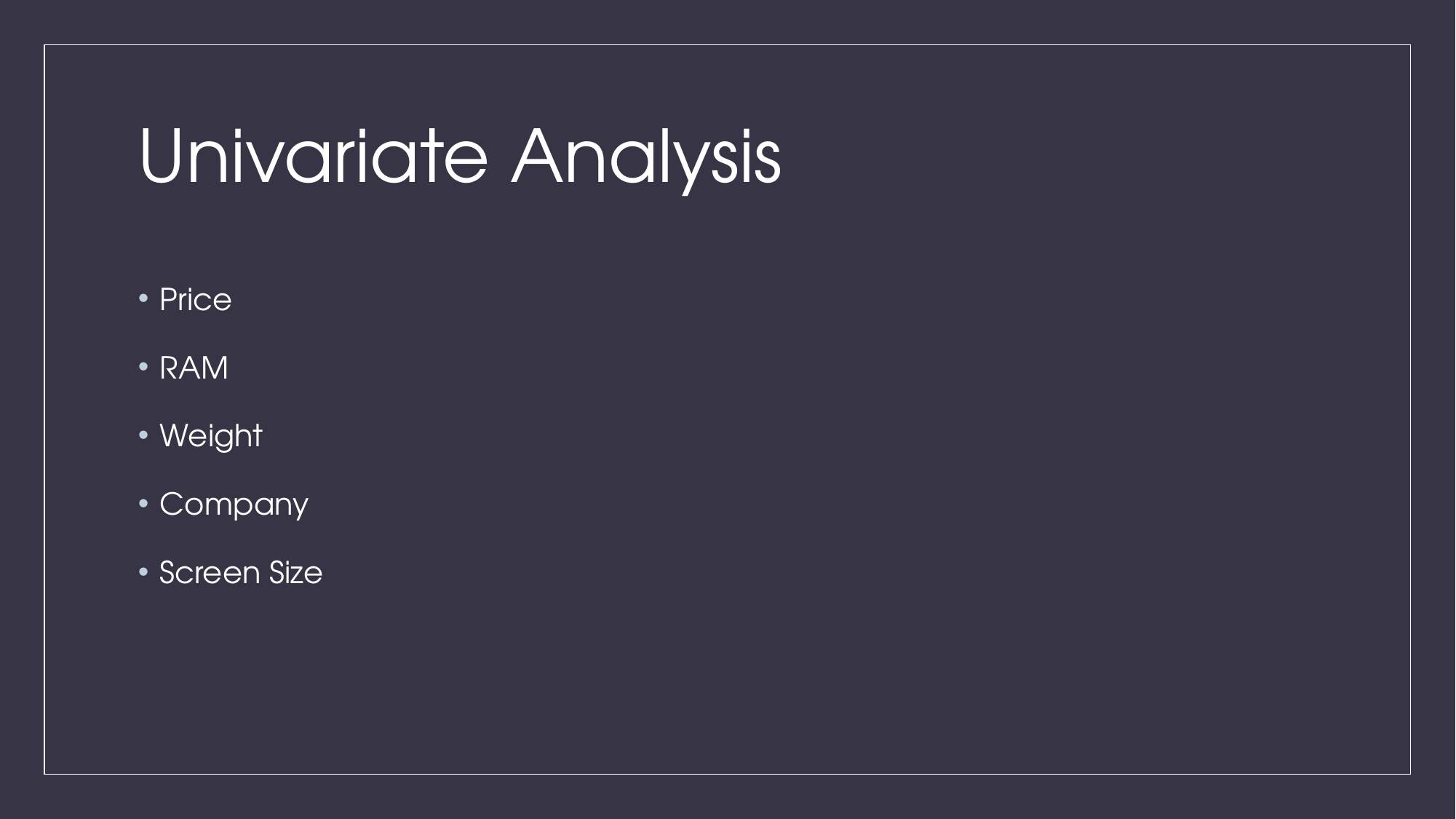

# Univariate Analysis
Price
RAM
Weight
Company
Screen Size